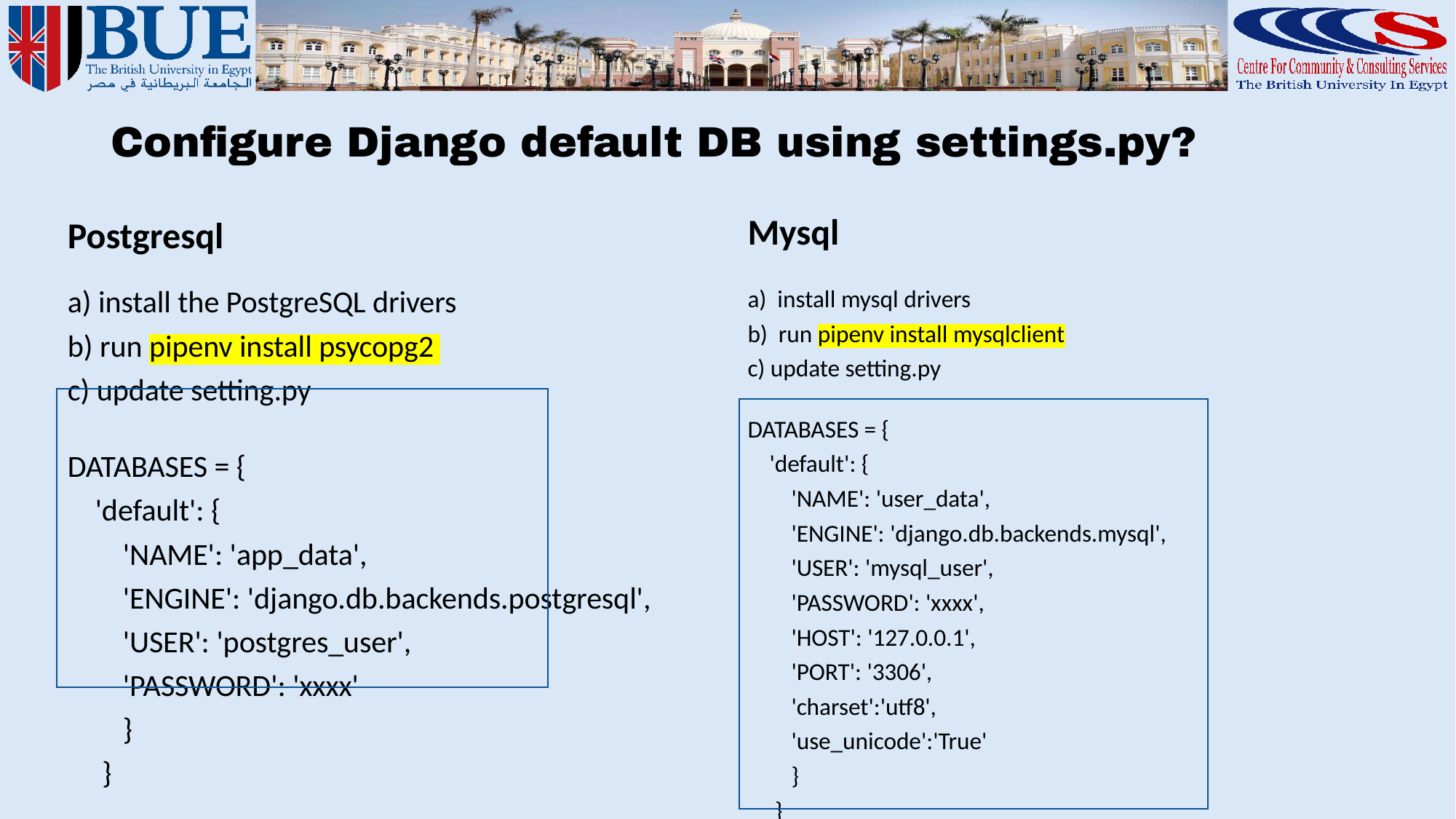

# Configure Django default DB using settings.py?
Mysql
Postgresql
a) install the PostgreSQL drivers
b) run pipenv install psycopg2
c) update setting.py
DATABASES = {
    'default': {
        'NAME': 'app_data',
        'ENGINE': 'django.db.backends.postgresql',
        'USER': 'postgres_user',
        'PASSWORD': 'xxxx'
        }
     }
a)  install mysql drivers
b)  run pipenv install mysqlclient
c) update setting.py
DATABASES = {
    'default': {
        'NAME': 'user_data',
        'ENGINE': 'django.db.backends.mysql',
        'USER': 'mysql_user',
        'PASSWORD': 'xxxx',
        'HOST': '127.0.0.1',
        'PORT': '3306',
        'charset':'utf8',
        'use_unicode':'True'
        }
     }